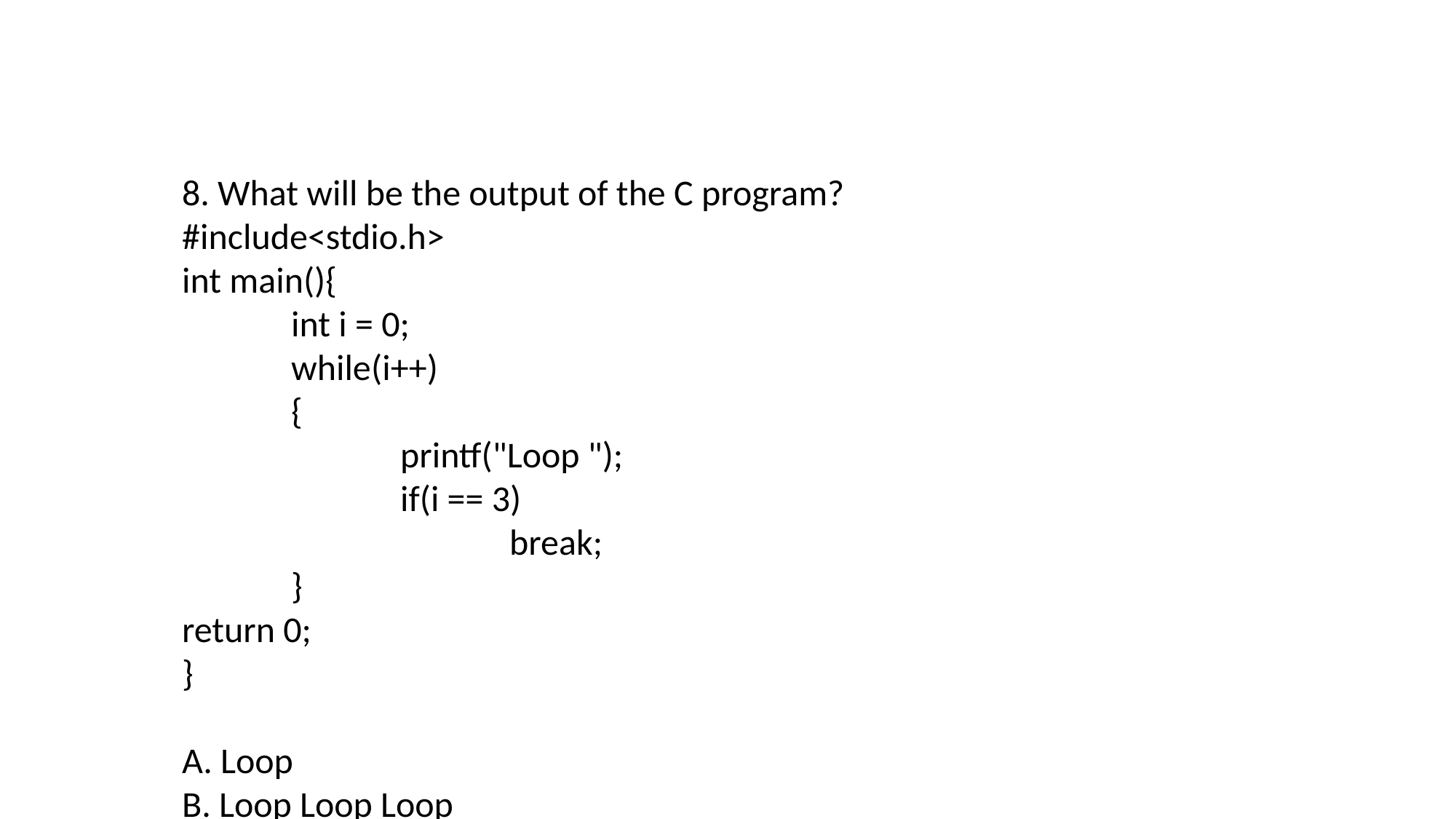

8. What will be the output of the C program?
#include<stdio.h>
int main(){
	int i = 0;
	while(i++)
	{
		printf("Loop ");
		if(i == 3)
			break;
	}
return 0;
}

A. Loop
B. Loop Loop Loop
C. Loop Loop Loop Loop
D. Prints Nothing